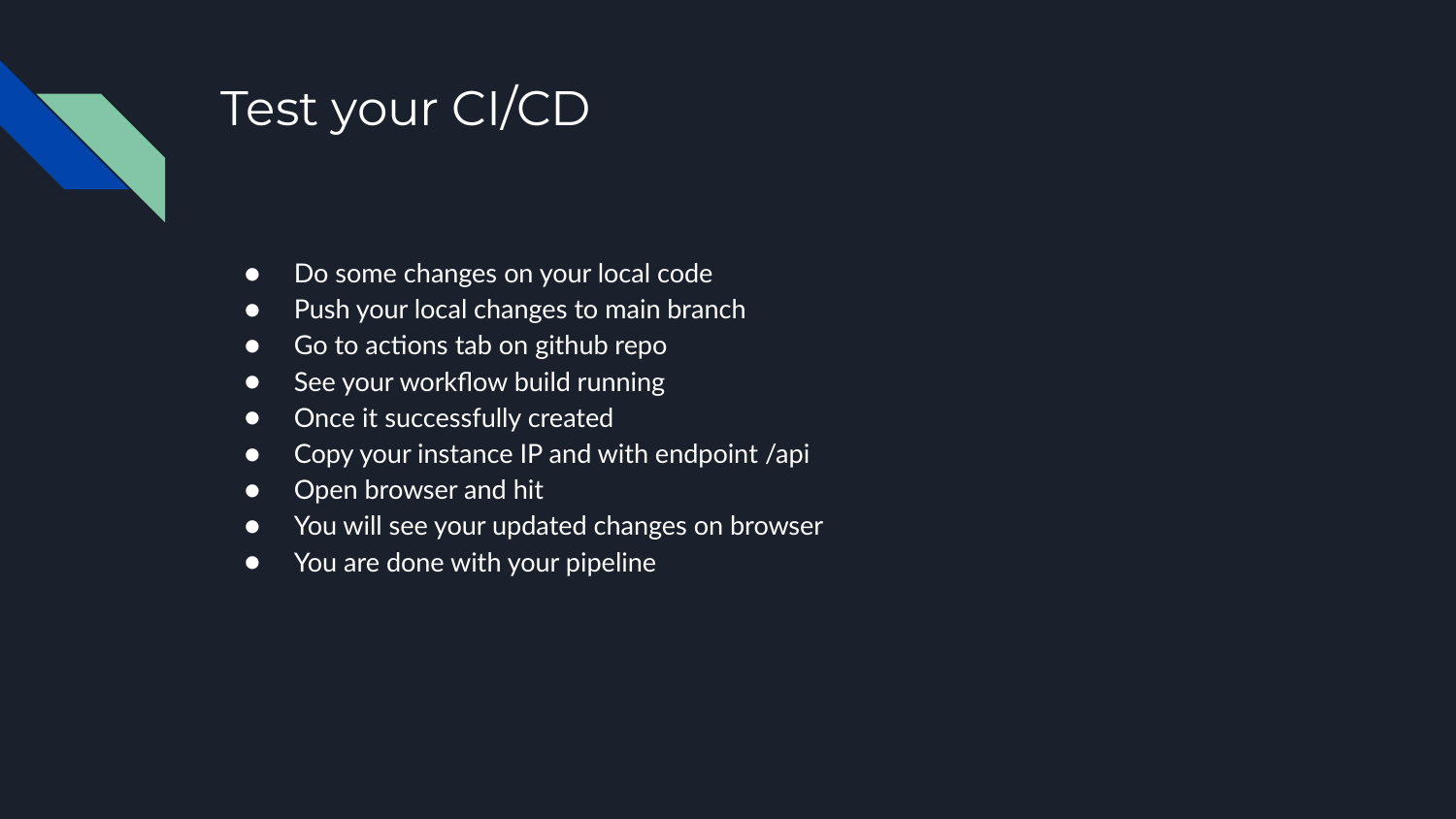

# Test your CI/CD
Do some changes on your local code
Push your local changes to main branch
Go to actions tab on github repo
See your workflow build running
Once it successfully created
Copy your instance IP and with endpoint /api
Open browser and hit
You will see your updated changes on browser
You are done with your pipeline